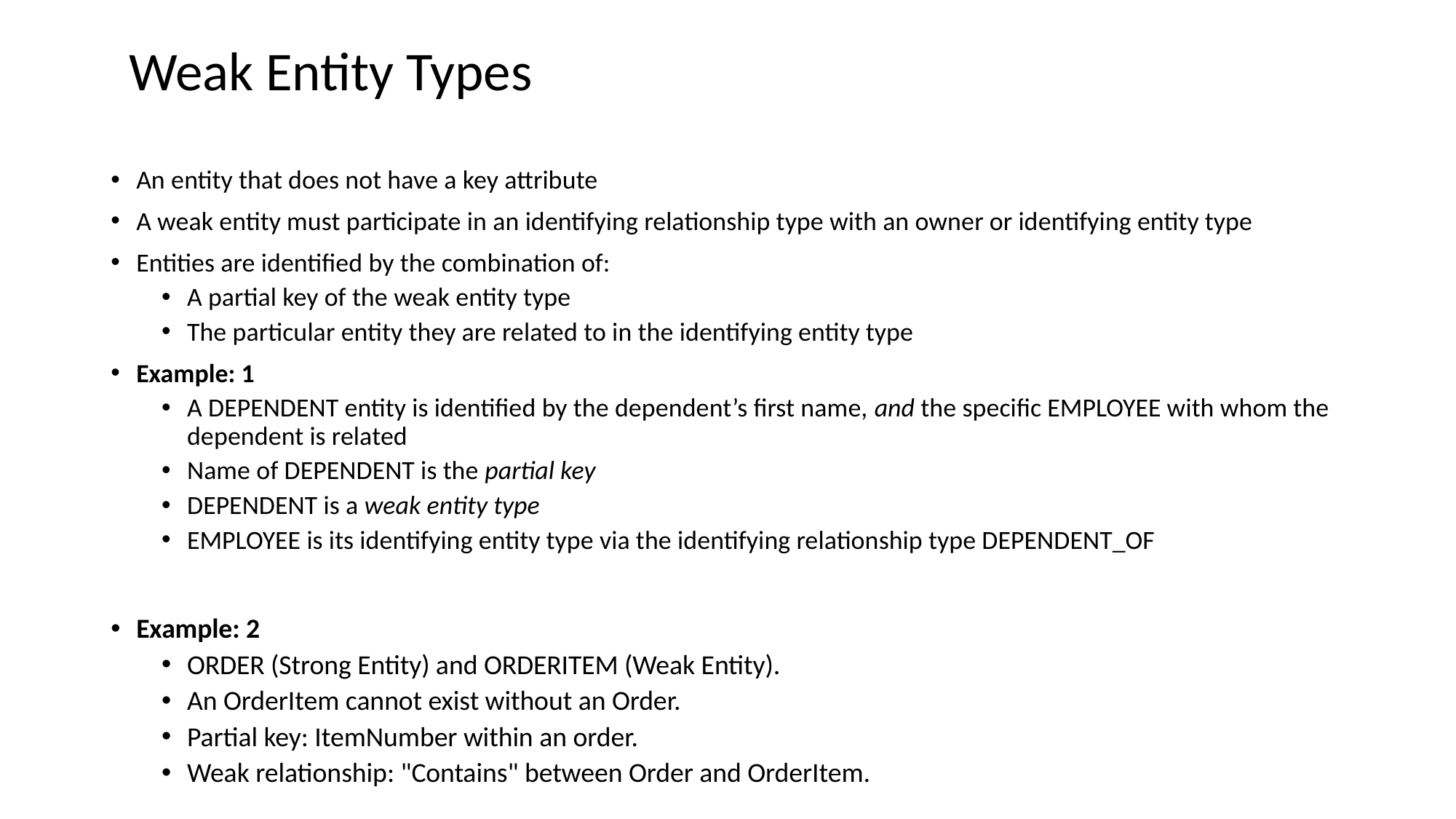

# Weak Entity Types
An entity that does not have a key attribute
A weak entity must participate in an identifying relationship type with an owner or identifying entity type
Entities are identified by the combination of:
A partial key of the weak entity type
The particular entity they are related to in the identifying entity type
Example: 1
A DEPENDENT entity is identified by the dependent’s first name, and the specific EMPLOYEE with whom the dependent is related
Name of DEPENDENT is the partial key
DEPENDENT is a weak entity type
EMPLOYEE is its identifying entity type via the identifying relationship type DEPENDENT_OF

Example: 2
ORDER (Strong Entity) and ORDERITEM (Weak Entity).
An OrderItem cannot exist without an Order.
Partial key: ItemNumber within an order.
Weak relationship: "Contains" between Order and OrderItem.